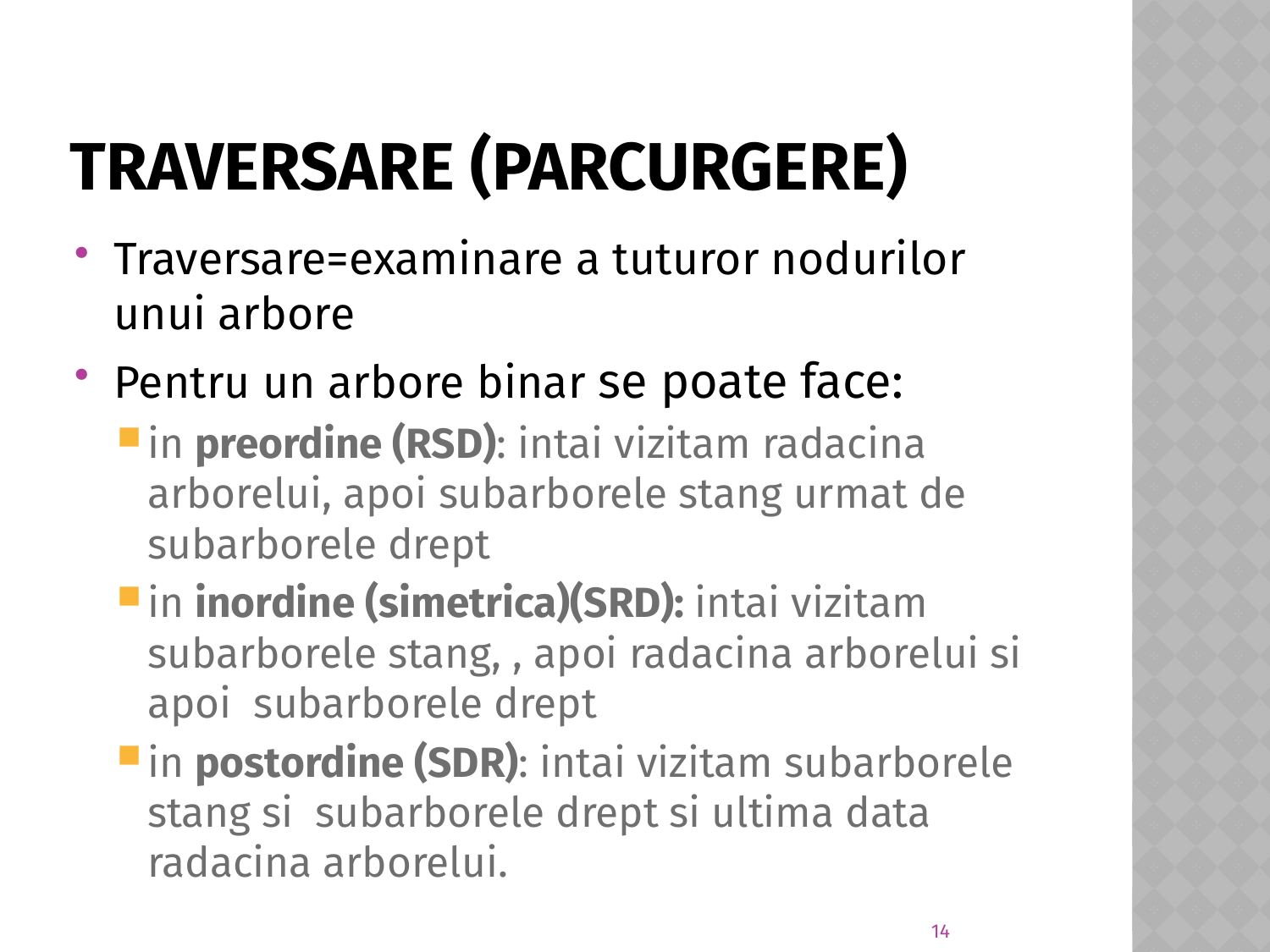

# Traversare (parcurgere)
Traversare=examinare a tuturor nodurilor unui arbore
Pentru un arbore binar se poate face:
in preordine (RSD): intai vizitam radacina arborelui, apoi subarborele stang urmat de subarborele drept
in inordine (simetrica)(SRD): intai vizitam subarborele stang, , apoi radacina arborelui si apoi  subarborele drept
in postordine (SDR): intai vizitam subarborele stang si  subarborele drept si ultima data radacina arborelui.

14